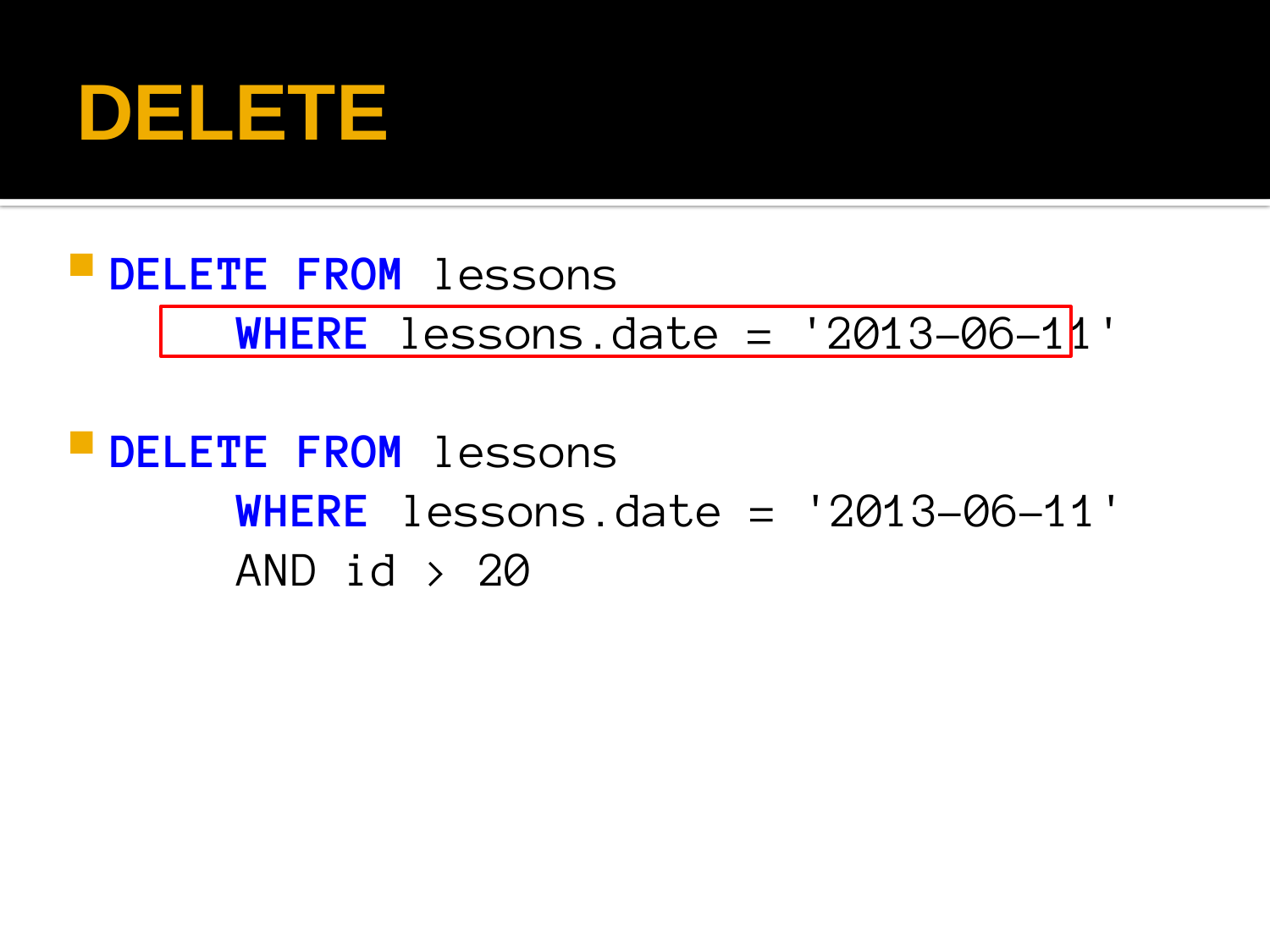

# DELETE
DELETE FROM lessons
	WHERE lessons.date = '2013-06-11'

DELETE FROM lessons
	WHERE lessons.date = '2013-06-11' 	AND id > 20